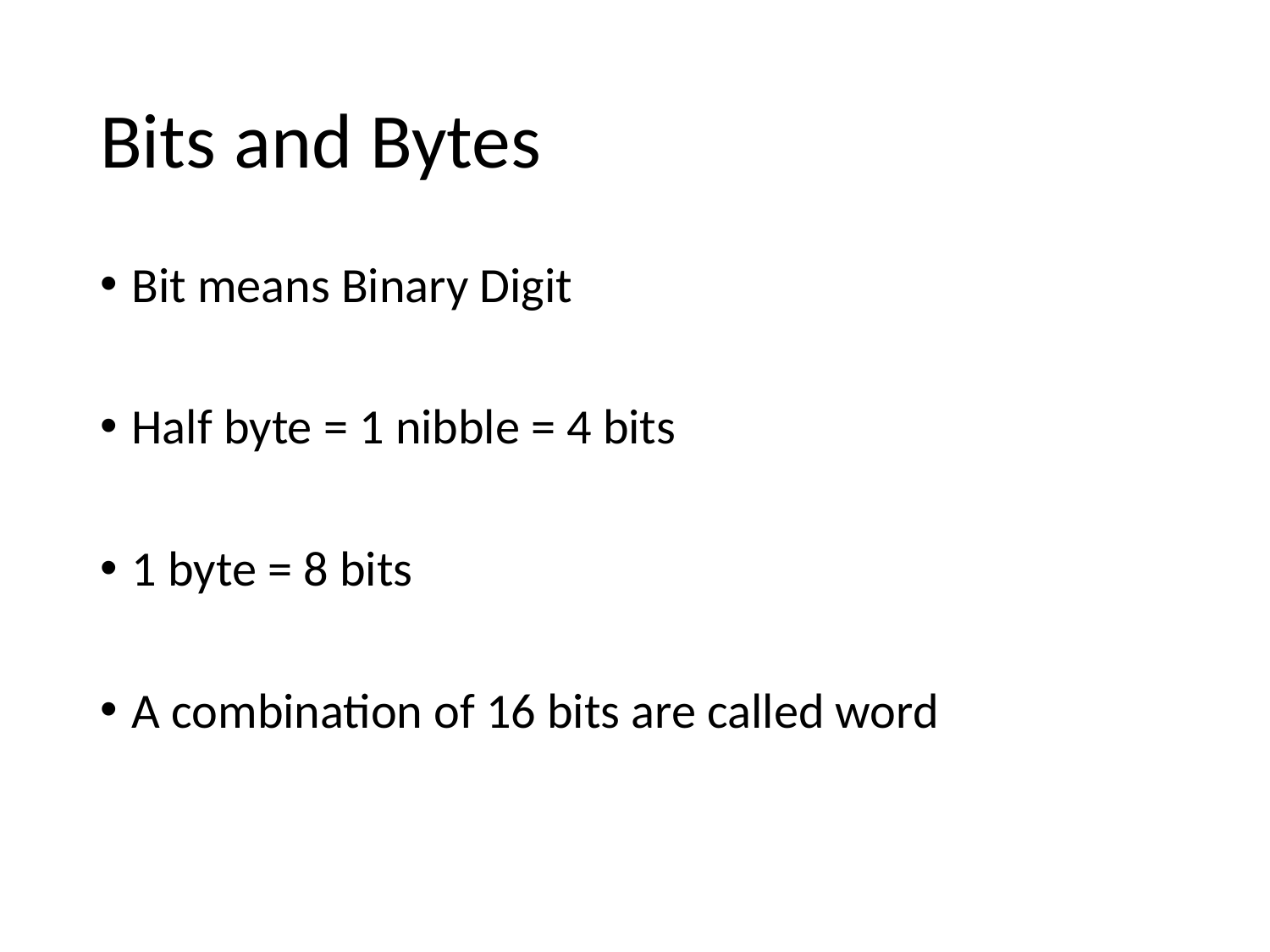

# Bits and Bytes
Bit means Binary Digit

Half byte = 1 nibble = 4 bits

1 byte = 8 bits

A combination of 16 bits are called word